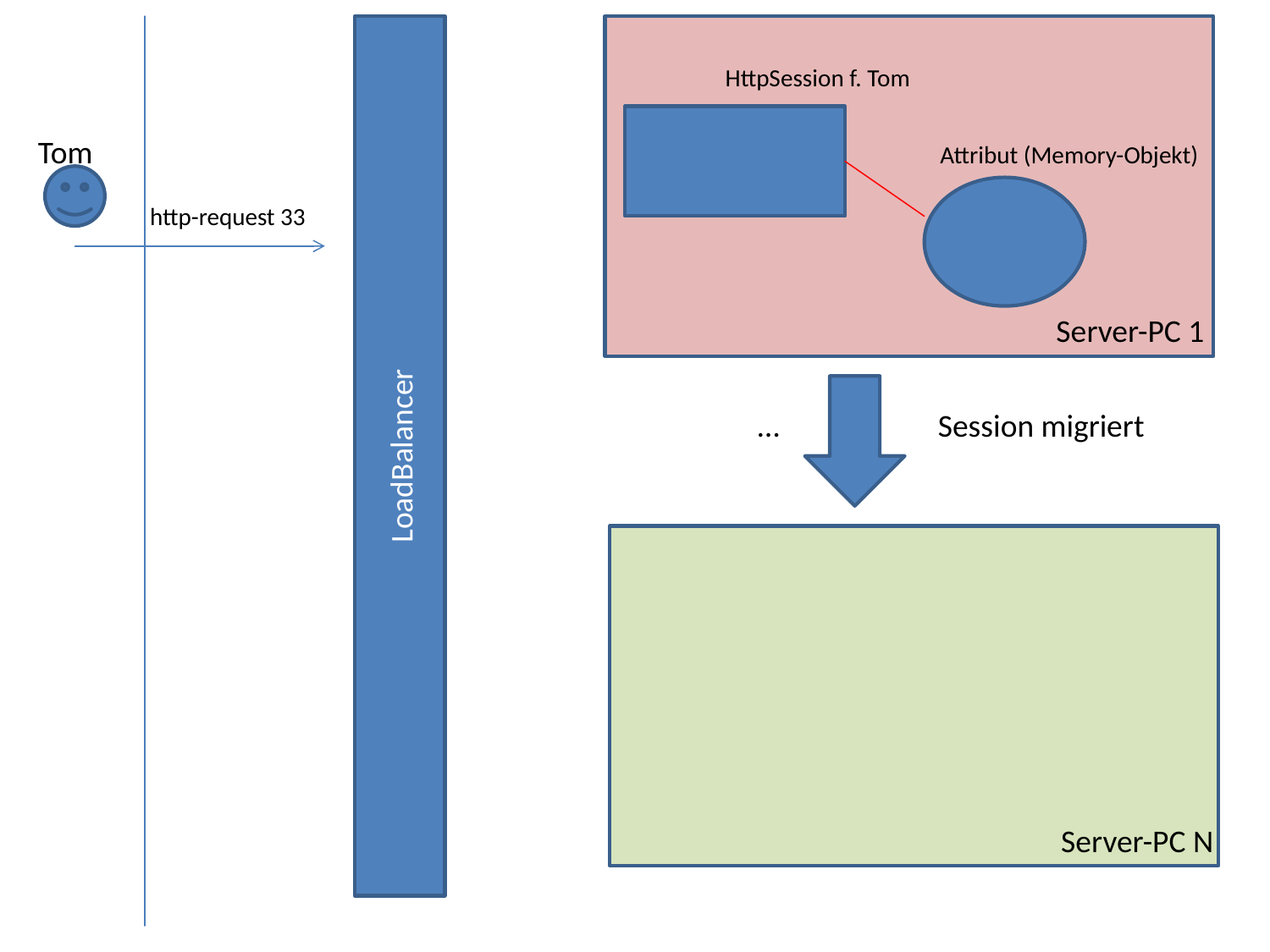

LoadBalancer

HttpSession f. Tom

Tom
Attribut (Memory-Objekt)

http-request 33
Server-PC 1

…
Session migriert

Server-PC N